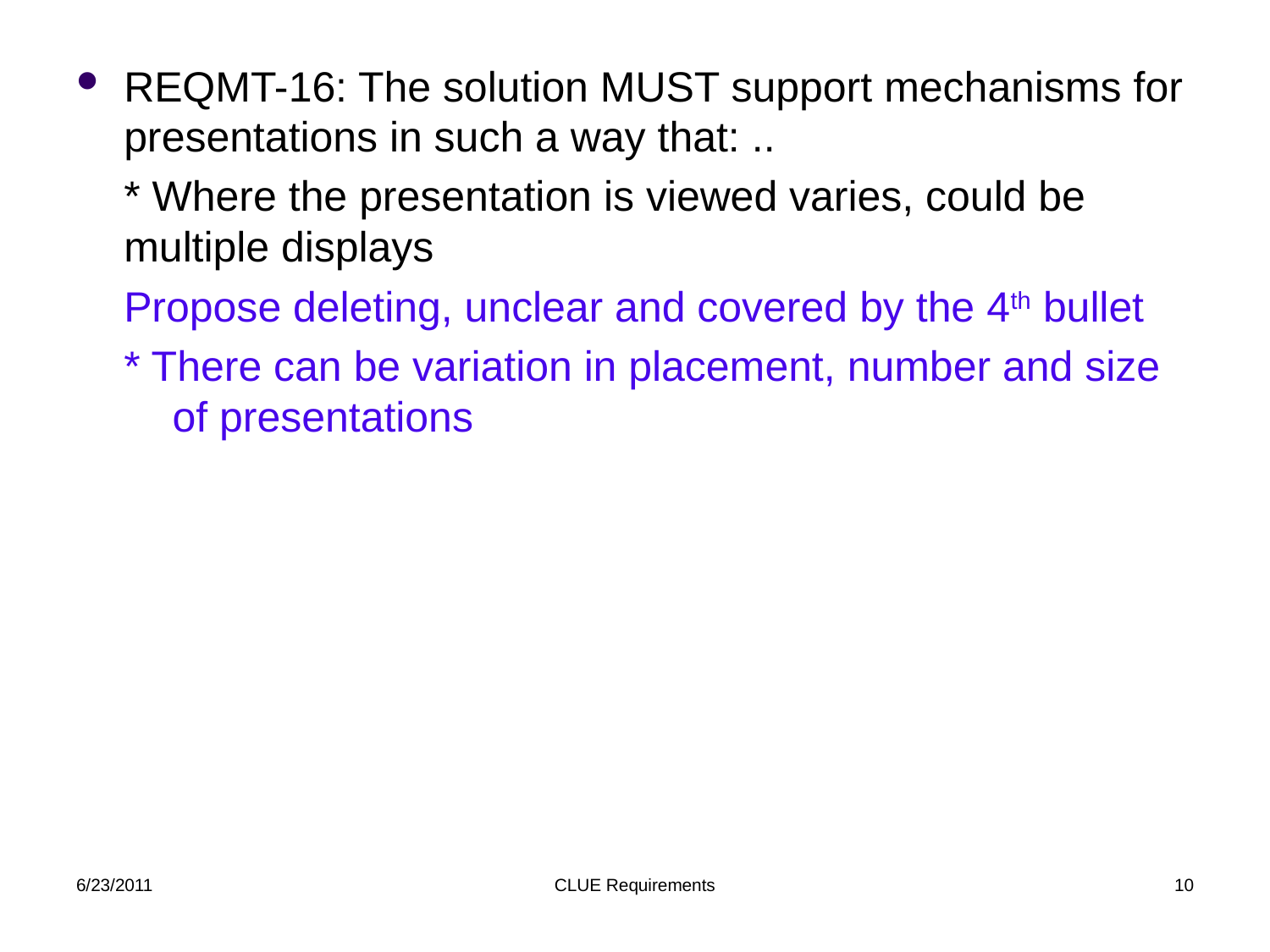

REQMT-16: The solution MUST support mechanisms for presentations in such a way that: ..
	* Where the presentation is viewed varies, could be multiple displays
	Propose deleting, unclear and covered by the 4th bullet
* There can be variation in placement, number and size of presentations
6/23/2011
CLUE Requirements
10